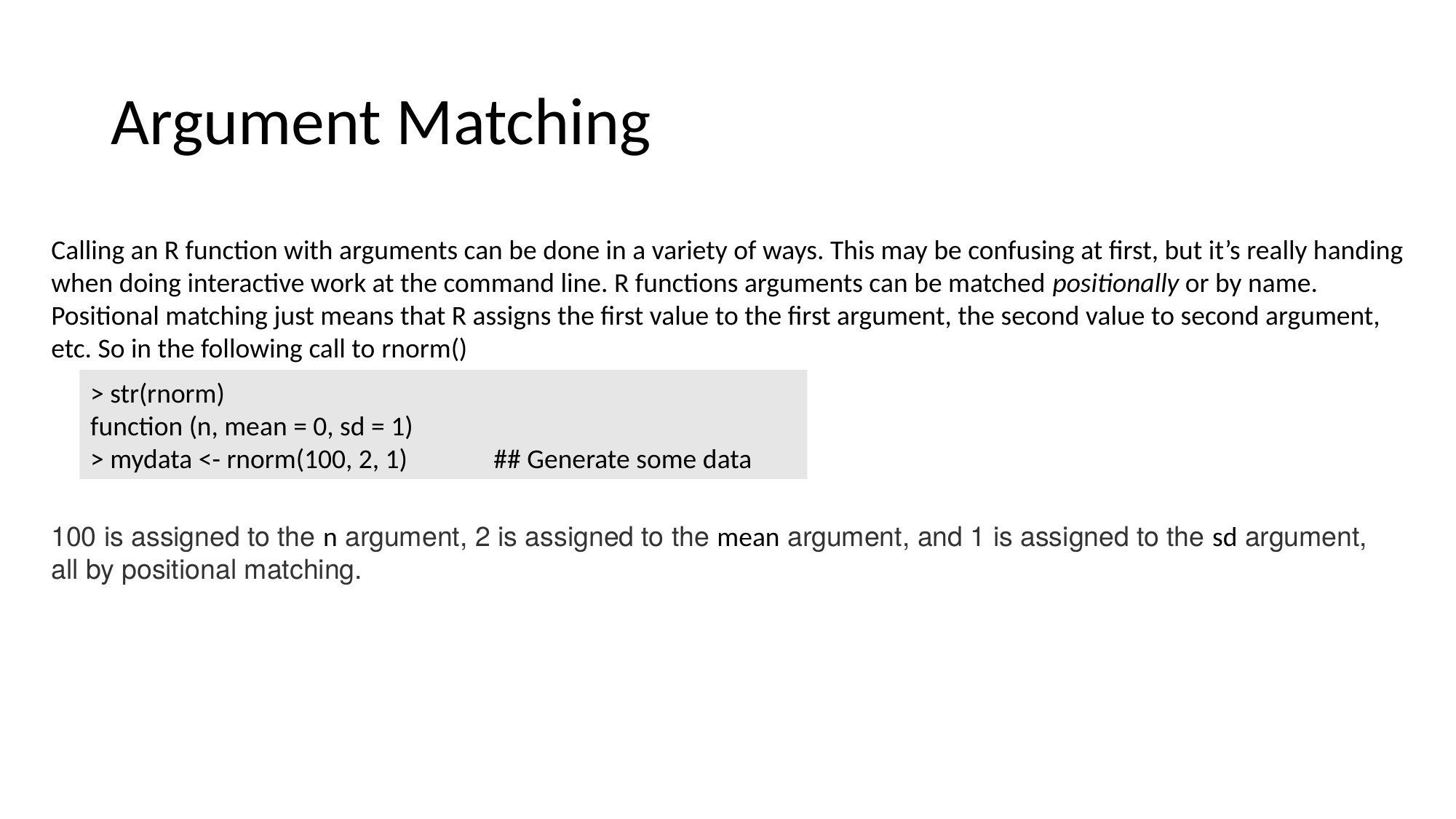

# Argument Matching
Calling an R function with arguments can be done in a variety of ways. This may be confusing at first, but it’s really handing when doing interactive work at the command line. R functions arguments can be matched positionally or by name. Positional matching just means that R assigns the first value to the first argument, the second value to second argument, etc. So in the following call to rnorm()
> str(rnorm)
function (n, mean = 0, sd = 1)
> mydata <- rnorm(100, 2, 1)              ## Generate some data
100 is assigned to the n argument, 2 is assigned to the mean argument, and 1 is assigned to the sd argument, all by positional matching.